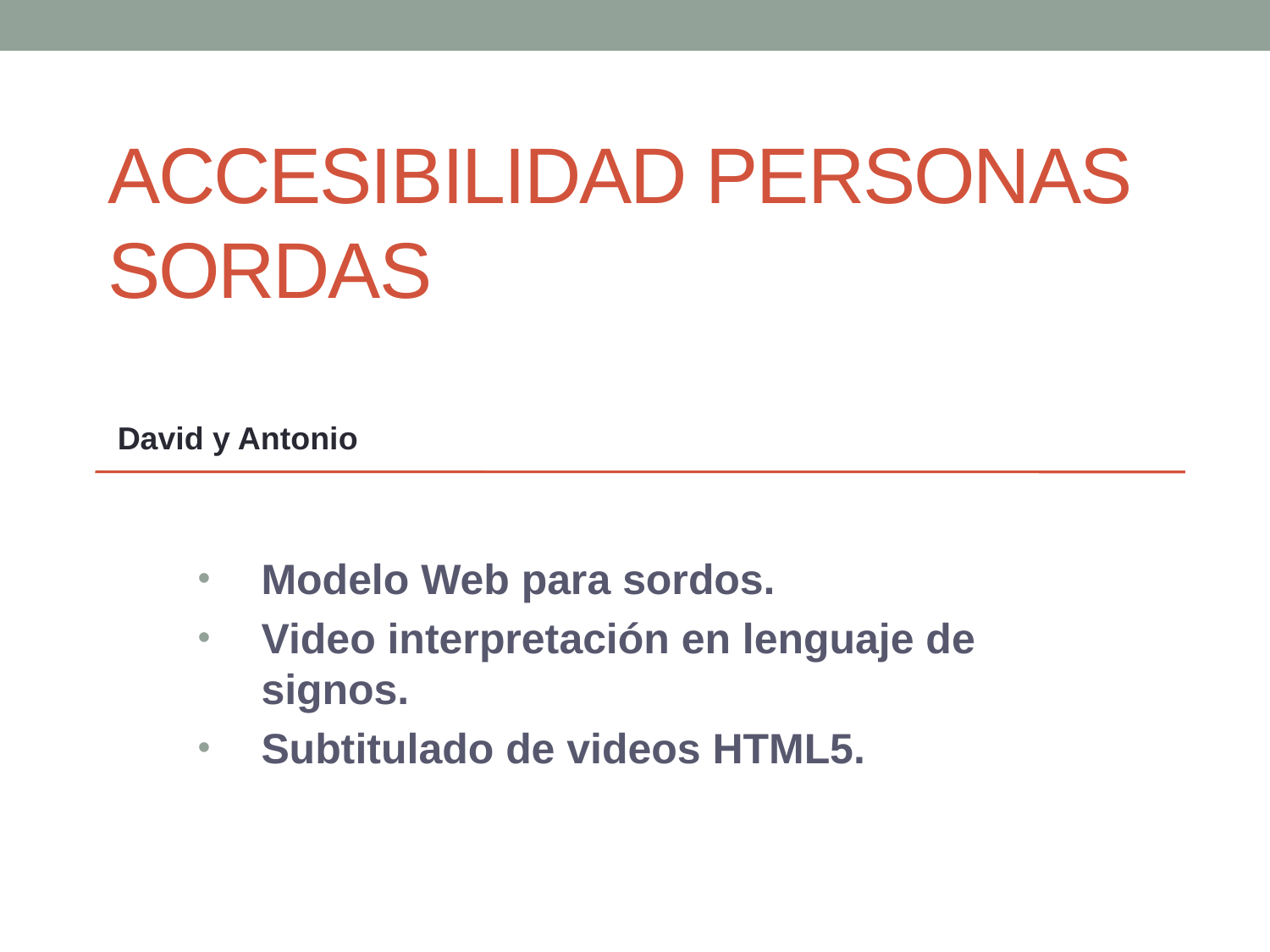

# Accesibilidad personas sordas
David y Antonio
Modelo Web para sordos.
Video interpretación en lenguaje de signos.
Subtitulado de videos HTML5.